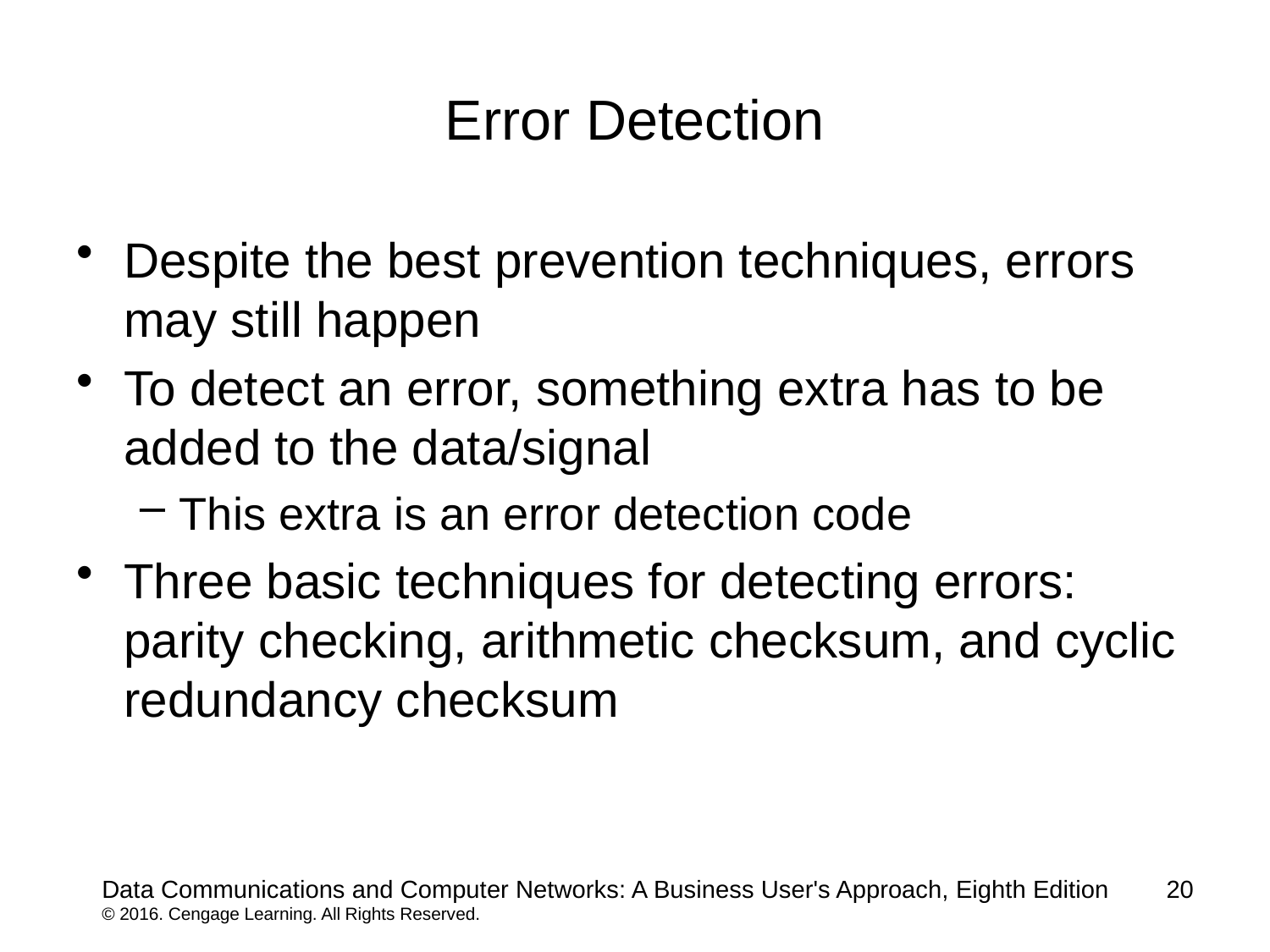

# Error Detection

Despite the best prevention techniques, errors may still happen
To detect an error, something extra has to be added to the data/signal
This extra is an error detection code
Three basic techniques for detecting errors: parity checking, arithmetic checksum, and cyclic redundancy checksum

Data Communications and Computer Networks: A Business User's Approach, Eighth Edition
© 2016. Cengage Learning. All Rights Reserved.

20